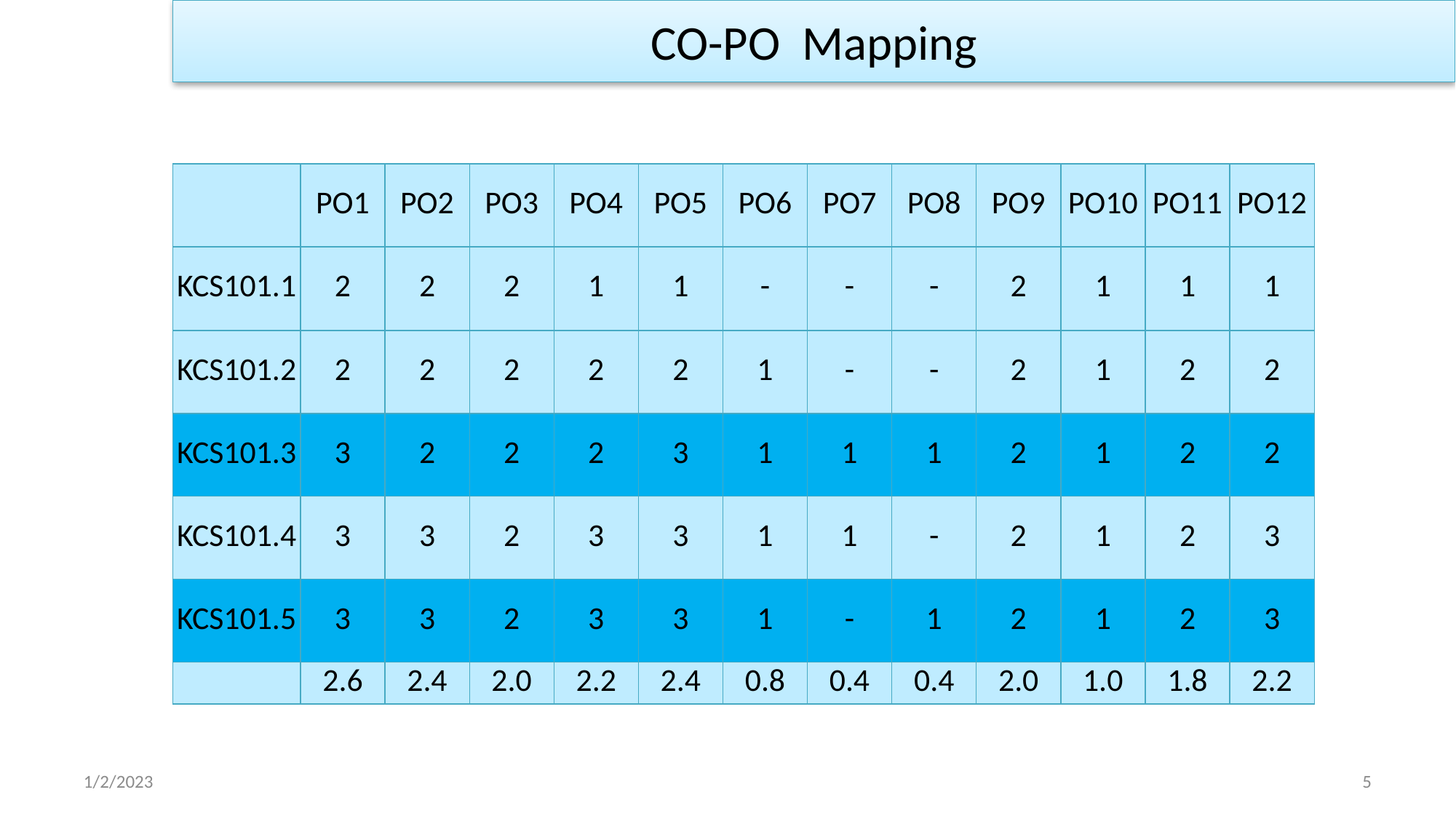

CO-PO  Mapping
|  | PO1 | PO2 | PO3 | PO4 | PO5 | PO6 | PO7 | PO8 | PO9 | PO10 | PO11 | PO12 |
| --- | --- | --- | --- | --- | --- | --- | --- | --- | --- | --- | --- | --- |
| KCS101.1 | 2 | 2 | 2 | 1 | 1 | - | - | - | 2 | 1 | 1 | 1 |
| KCS101.2 | 2 | 2 | 2 | 2 | 2 | 1 | - | - | 2 | 1 | 2 | 2 |
| KCS101.3 | 3 | 2 | 2 | 2 | 3 | 1 | 1 | 1 | 2 | 1 | 2 | 2 |
| KCS101.4 | 3 | 3 | 2 | 3 | 3 | 1 | 1 | - | 2 | 1 | 2 | 3 |
| KCS101.5 | 3 | 3 | 2 | 3 | 3 | 1 | - | 1 | 2 | 1 | 2 | 3 |
|  | 2.6 | 2.4 | 2.0 | 2.2 | 2.4 | 0.8 | 0.4 | 0.4 | 2.0 | 1.0 | 1.8 | 2.2 |
1/2/2023
5